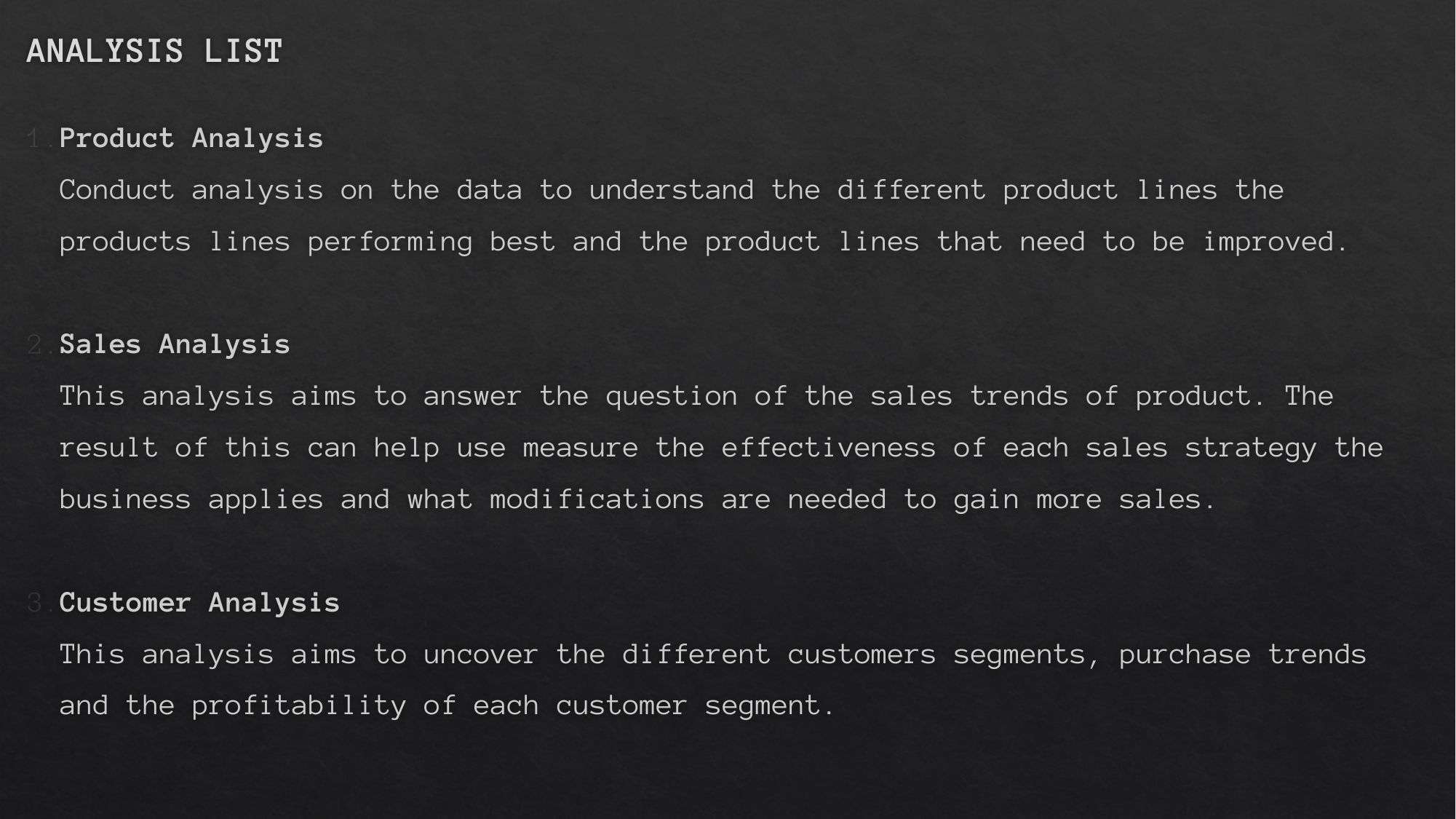

# ANALYSIS LIST
1.Product Analysis
  Conduct analysis on the data to understand the different product lines the
  products lines performing best and the product lines that need to be improved.

2.Sales Analysis
  This analysis aims to answer the question of the sales trends of product. The
  result of this can help use measure the effectiveness of each sales strategy the
  business applies and what modifications are needed to gain more sales.

3.Customer Analysis
  This analysis aims to uncover the different customers segments, purchase trends
  and the profitability of each customer segment.